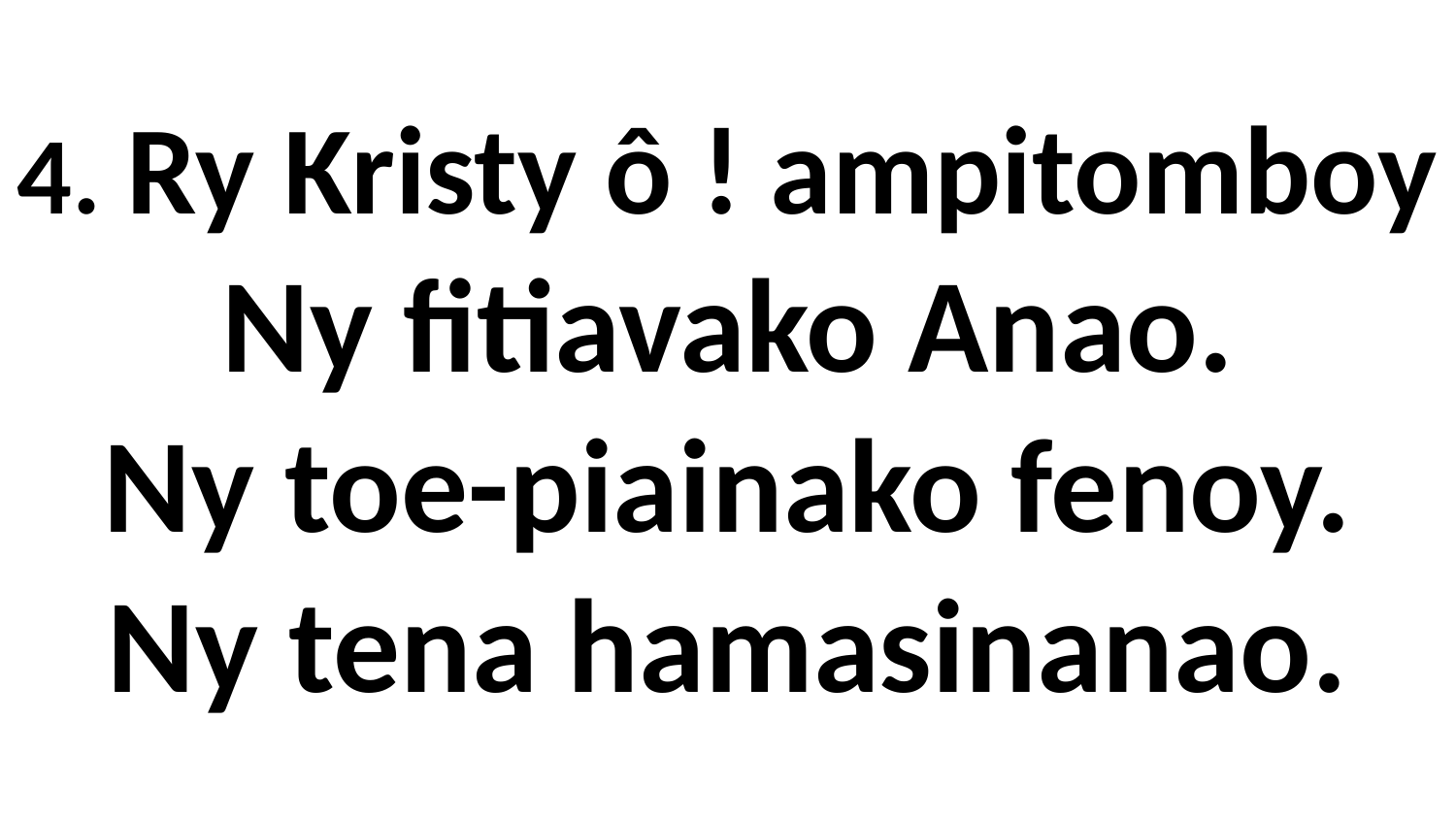

# 4. Ry Kristy ô ! ampitomboy Ny fitiavako Anao. Ny toe-piainako fenoy. Ny tena hamasinanao.